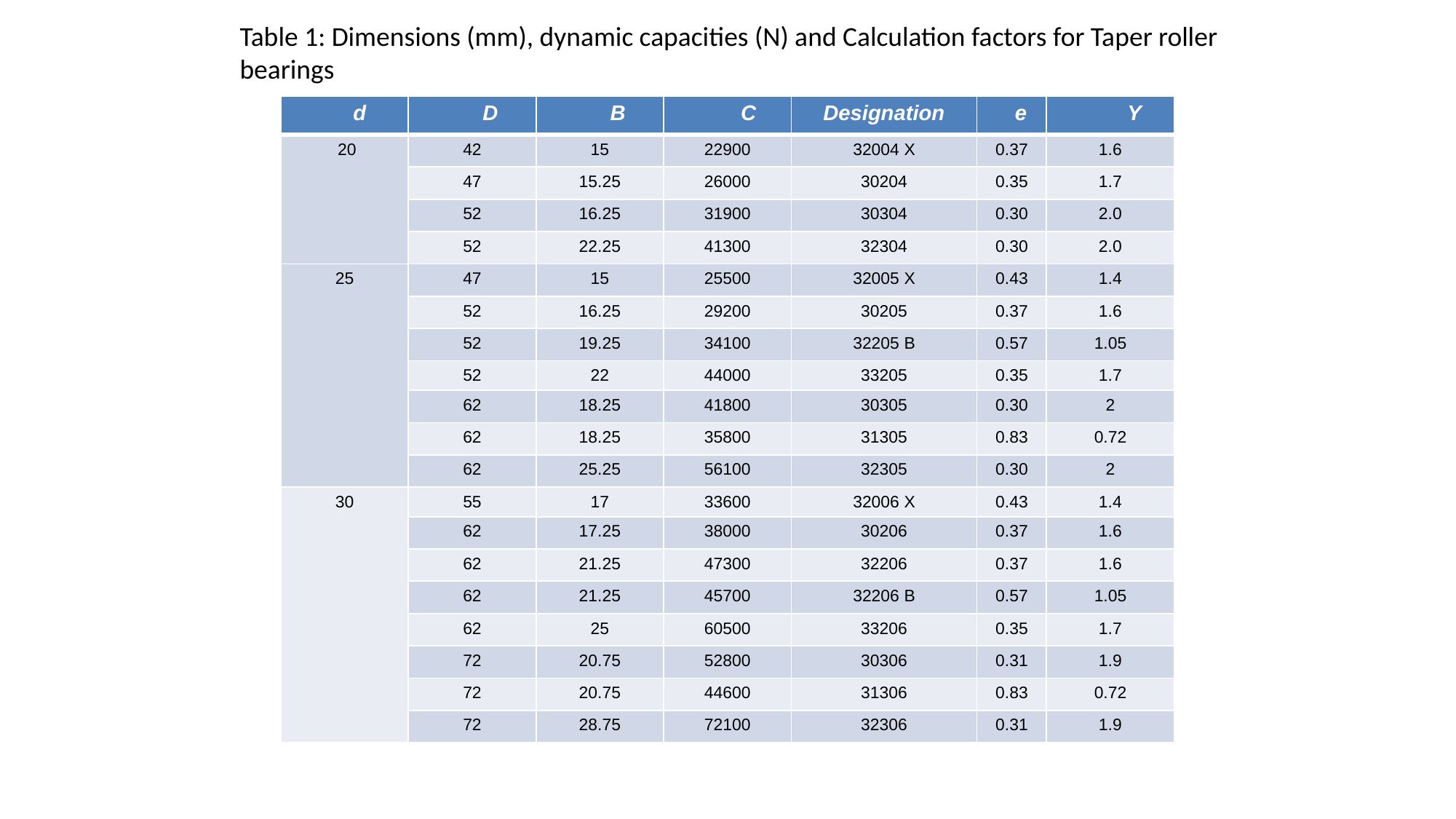

Table 1: Dimensions (mm), dynamic capacities (N) and Calculation factors for Taper roller bearings
| d | D | B | C | Designation | e | Y |
| --- | --- | --- | --- | --- | --- | --- |
| 20 | 42 | 15 | 22900 | 32004 X | 0.37 | 1.6 |
|  | 47 | 15.25 | 26000 | 30204 | 0.35 | 1.7 |
|  | 52 | 16.25 | 31900 | 30304 | 0.30 | 2.0 |
|  | 52 | 22.25 | 41300 | 32304 | 0.30 | 2.0 |
| 25 | 47 | 15 | 25500 | 32005 X | 0.43 | 1.4 |
|  | 52 | 16.25 | 29200 | 30205 | 0.37 | 1.6 |
|  | 52 | 19.25 | 34100 | 32205 B | 0.57 | 1.05 |
|  | 52 | 22 | 44000 | 33205 | 0.35 | 1.7 |
|  | 62 | 18.25 | 41800 | 30305 | 0.30 | 2 |
|  | 62 | 18.25 | 35800 | 31305 | 0.83 | 0.72 |
|  | 62 | 25.25 | 56100 | 32305 | 0.30 | 2 |
| 30 | 55 | 17 | 33600 | 32006 X | 0.43 | 1.4 |
|  | 62 | 17.25 | 38000 | 30206 | 0.37 | 1.6 |
|  | 62 | 21.25 | 47300 | 32206 | 0.37 | 1.6 |
|  | 62 | 21.25 | 45700 | 32206 B | 0.57 | 1.05 |
|  | 62 | 25 | 60500 | 33206 | 0.35 | 1.7 |
|  | 72 | 20.75 | 52800 | 30306 | 0.31 | 1.9 |
|  | 72 | 20.75 | 44600 | 31306 | 0.83 | 0.72 |
|  | 72 | 28.75 | 72100 | 32306 | 0.31 | 1.9 |